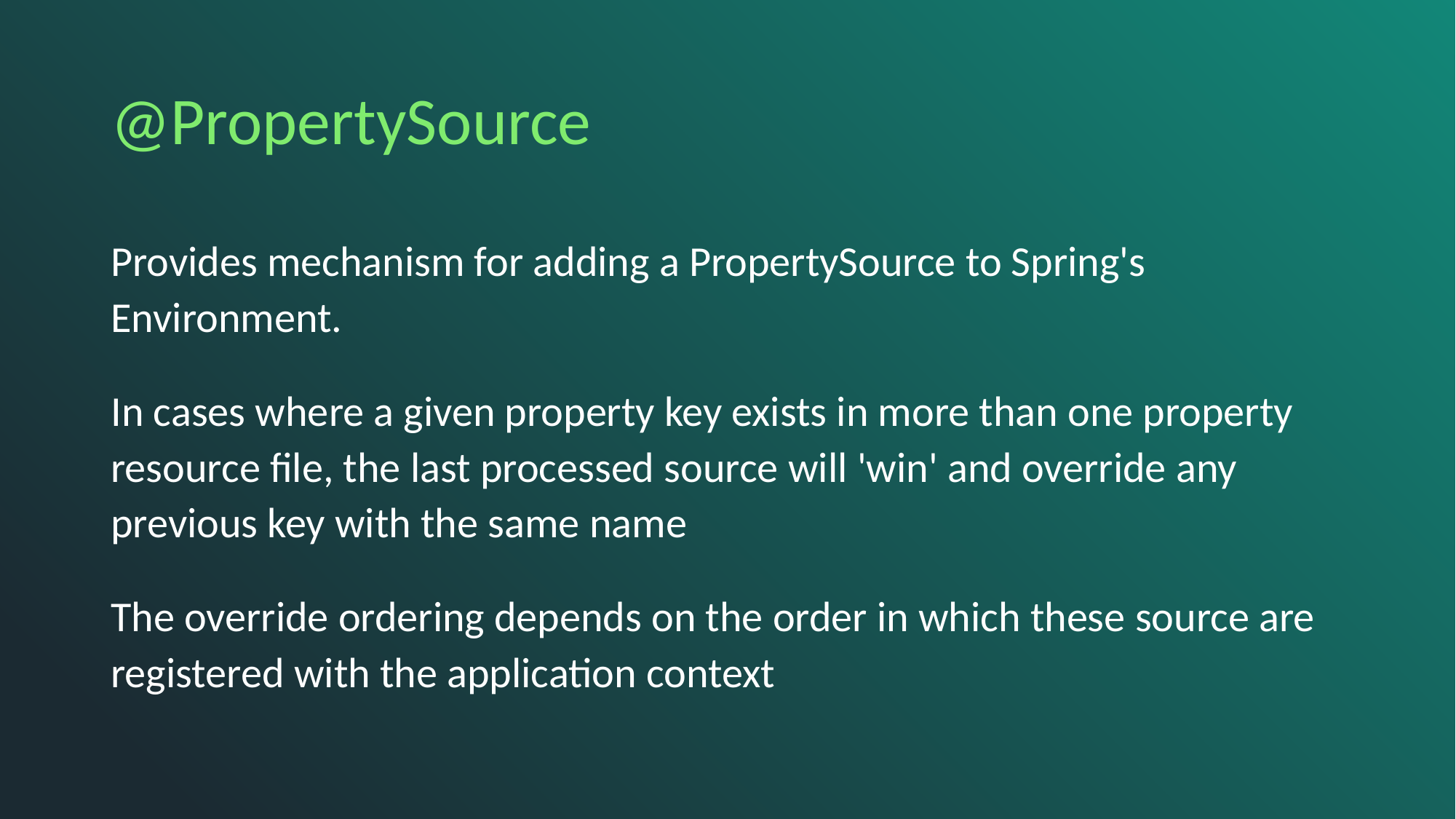

# @PropertySource
Provides mechanism for adding a PropertySource to Spring's Environment.
In cases where a given property key exists in more than one property resource file, the last processed source will 'win' and override any previous key with the same name
The override ordering depends on the order in which these source are registered with the application context